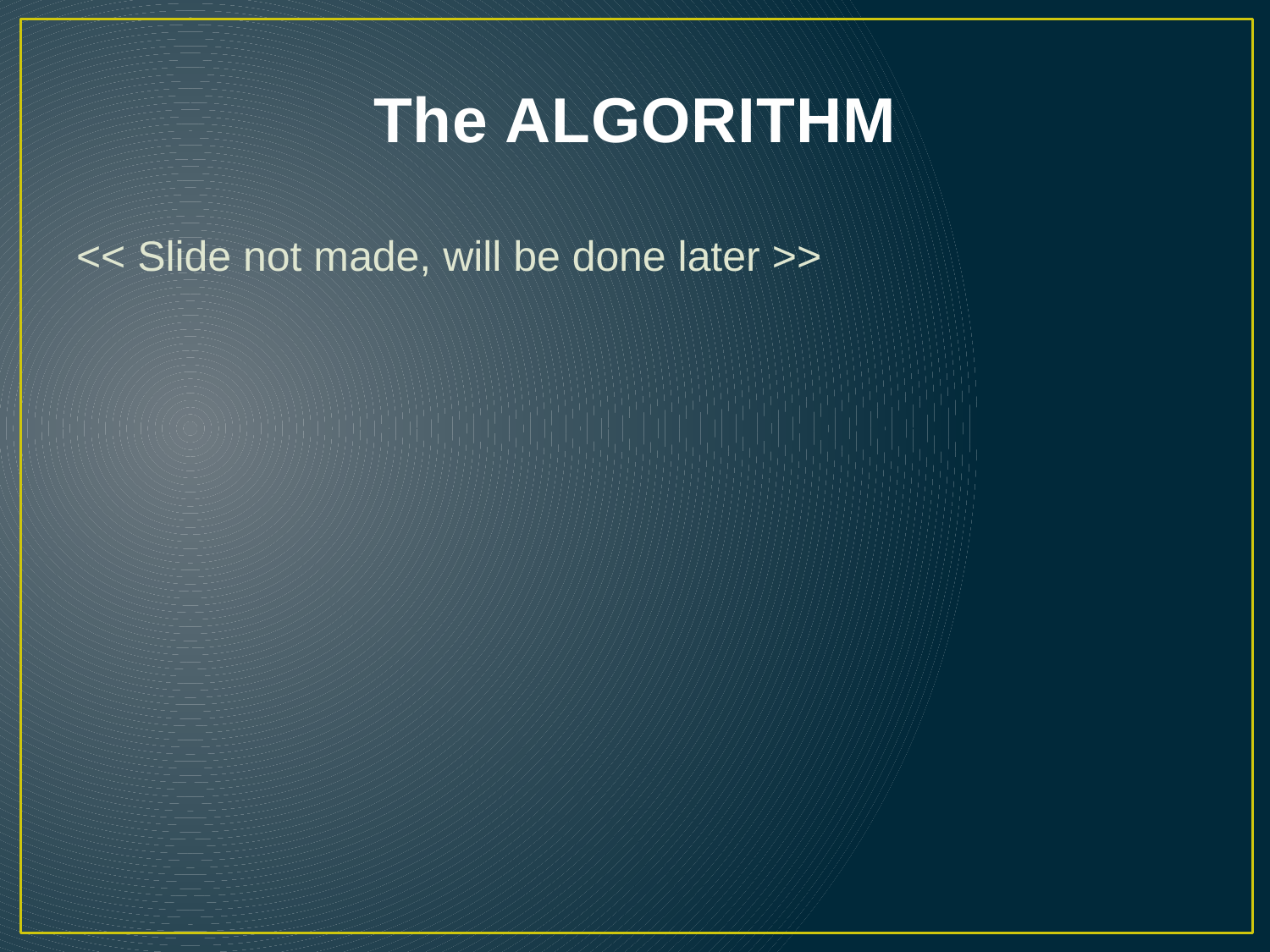

# The ALGORITHM
<< Slide not made, will be done later >>